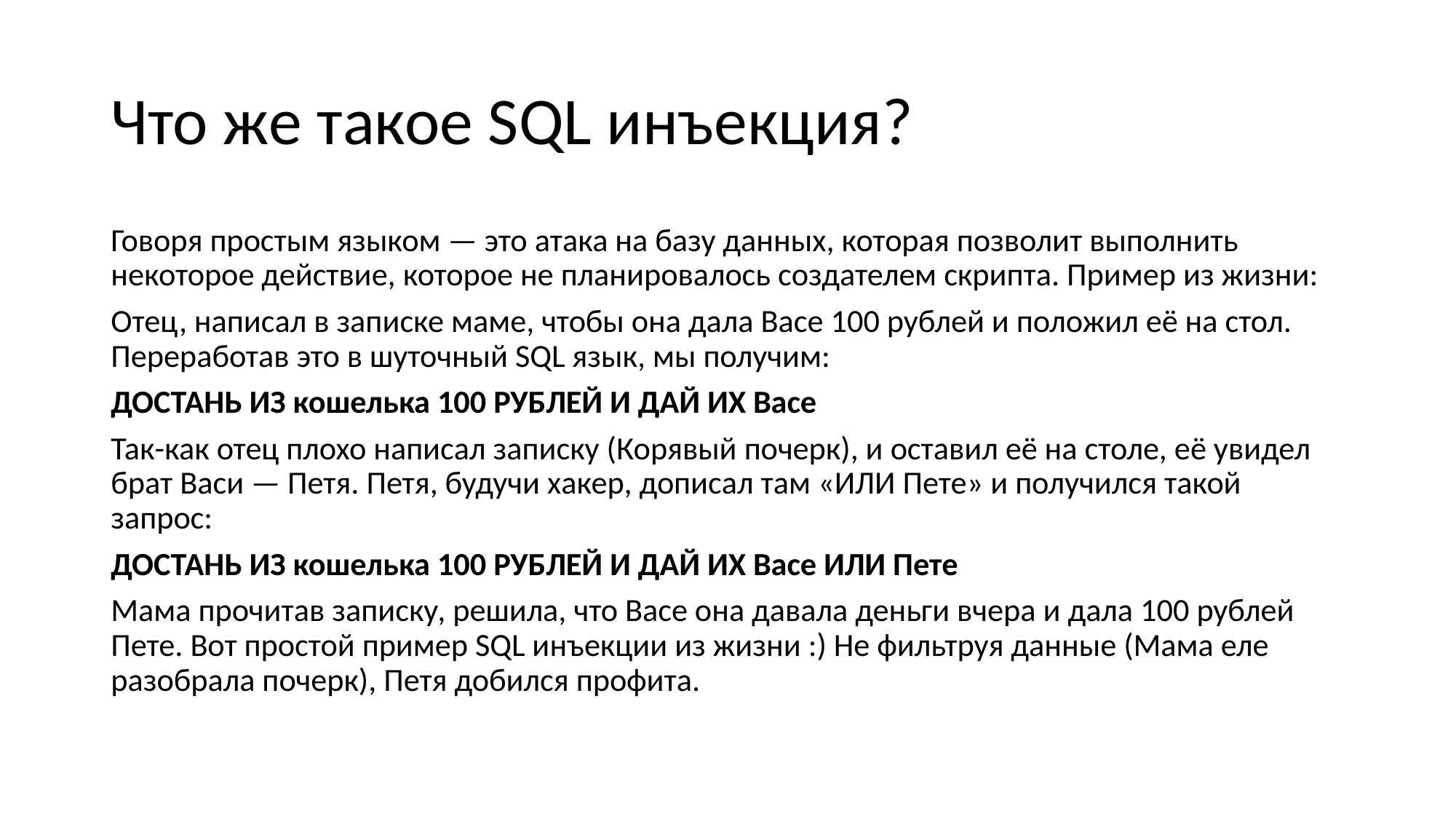

# Что же такое SQL инъекция?
Говоря простым языком — это атака на базу данных, которая позволит выполнить некоторое действие, которое не планировалось создателем скрипта. Пример из жизни:
Отец, написал в записке маме, чтобы она дала Васе 100 рублей и положил её на стол. Переработав это в шуточный SQL язык, мы получим:
ДОСТАНЬ ИЗ кошелька 100 РУБЛЕЙ И ДАЙ ИХ Васе
Так-как отец плохо написал записку (Корявый почерк), и оставил её на столе, её увидел брат Васи — Петя. Петя, будучи хакер, дописал там «ИЛИ Пете» и получился такой запрос:
ДОСТАНЬ ИЗ кошелька 100 РУБЛЕЙ И ДАЙ ИХ Васе ИЛИ Пете
Мама прочитав записку, решила, что Васе она давала деньги вчера и дала 100 рублей Пете. Вот простой пример SQL инъекции из жизни :) Не фильтруя данные (Мама еле разобрала почерк), Петя добился профита.